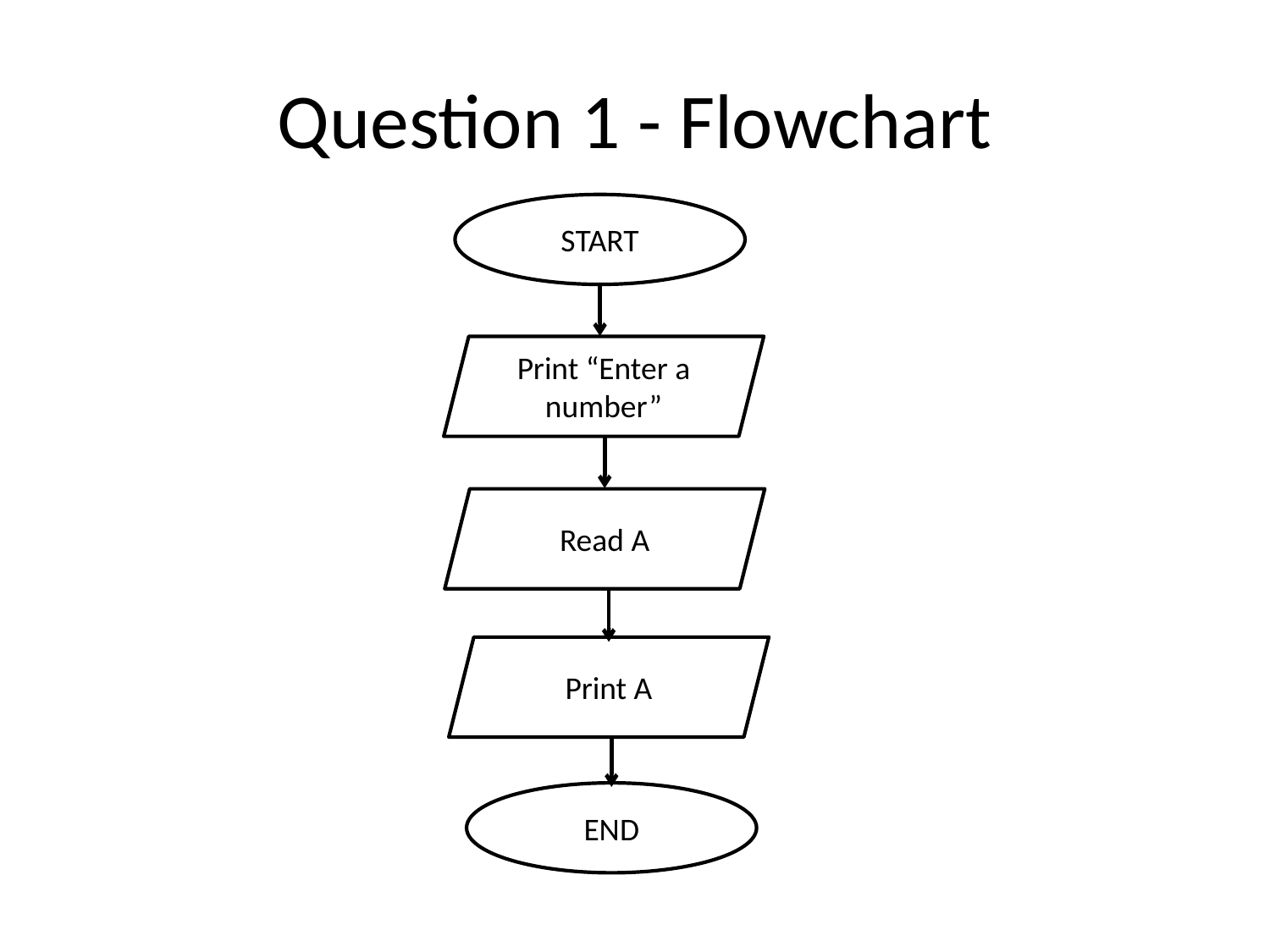

# Question 1 - Flowchart
START
Print “Enter a number”
Read A
Print A
END